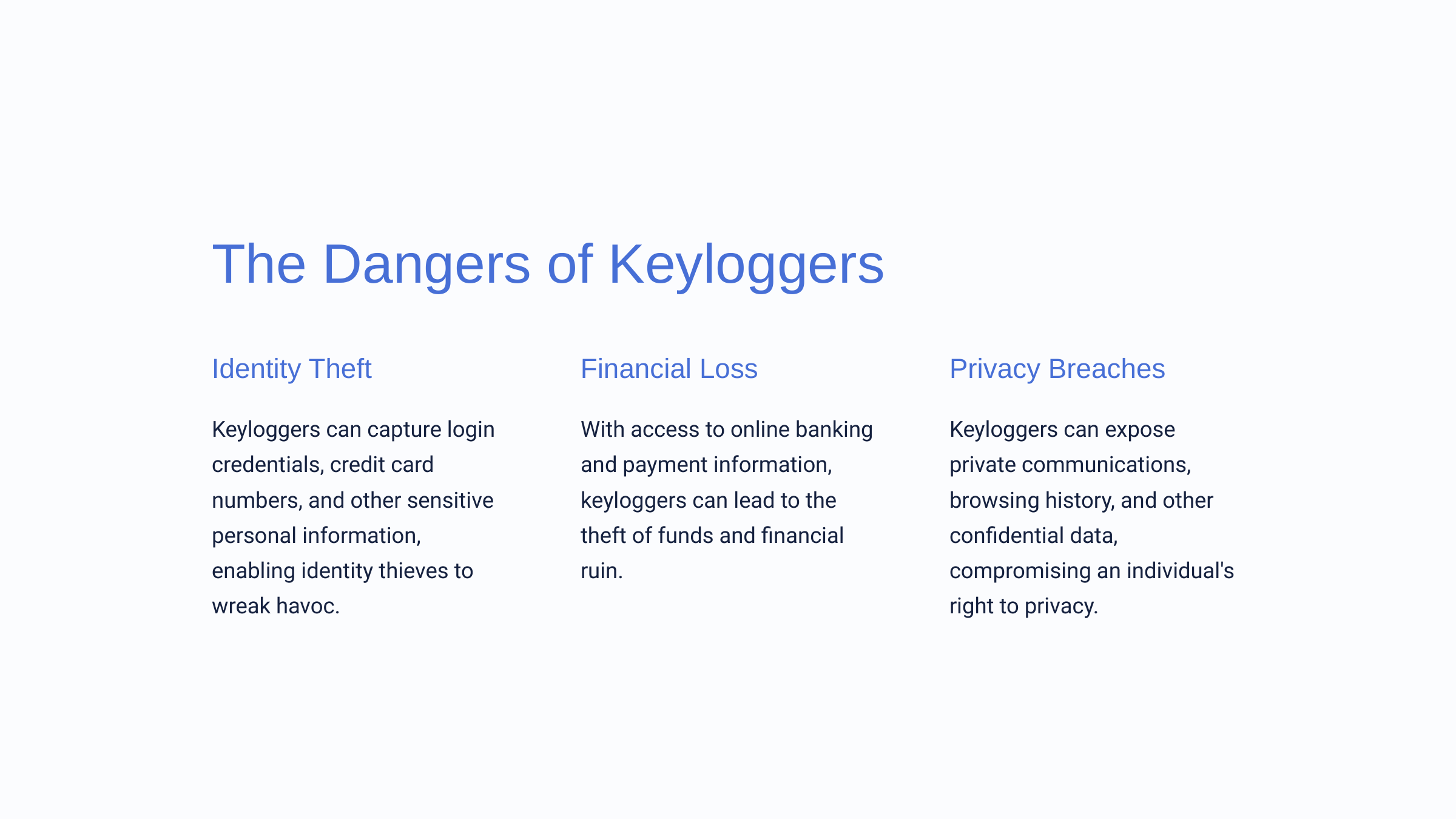

The Dangers of Keyloggers
Identity Theft
Financial Loss
Privacy Breaches
Keyloggers can capture login credentials, credit card numbers, and other sensitive personal information, enabling identity thieves to wreak havoc.
With access to online banking and payment information, keyloggers can lead to the theft of funds and financial ruin.
Keyloggers can expose private communications, browsing history, and other confidential data, compromising an individual's right to privacy.